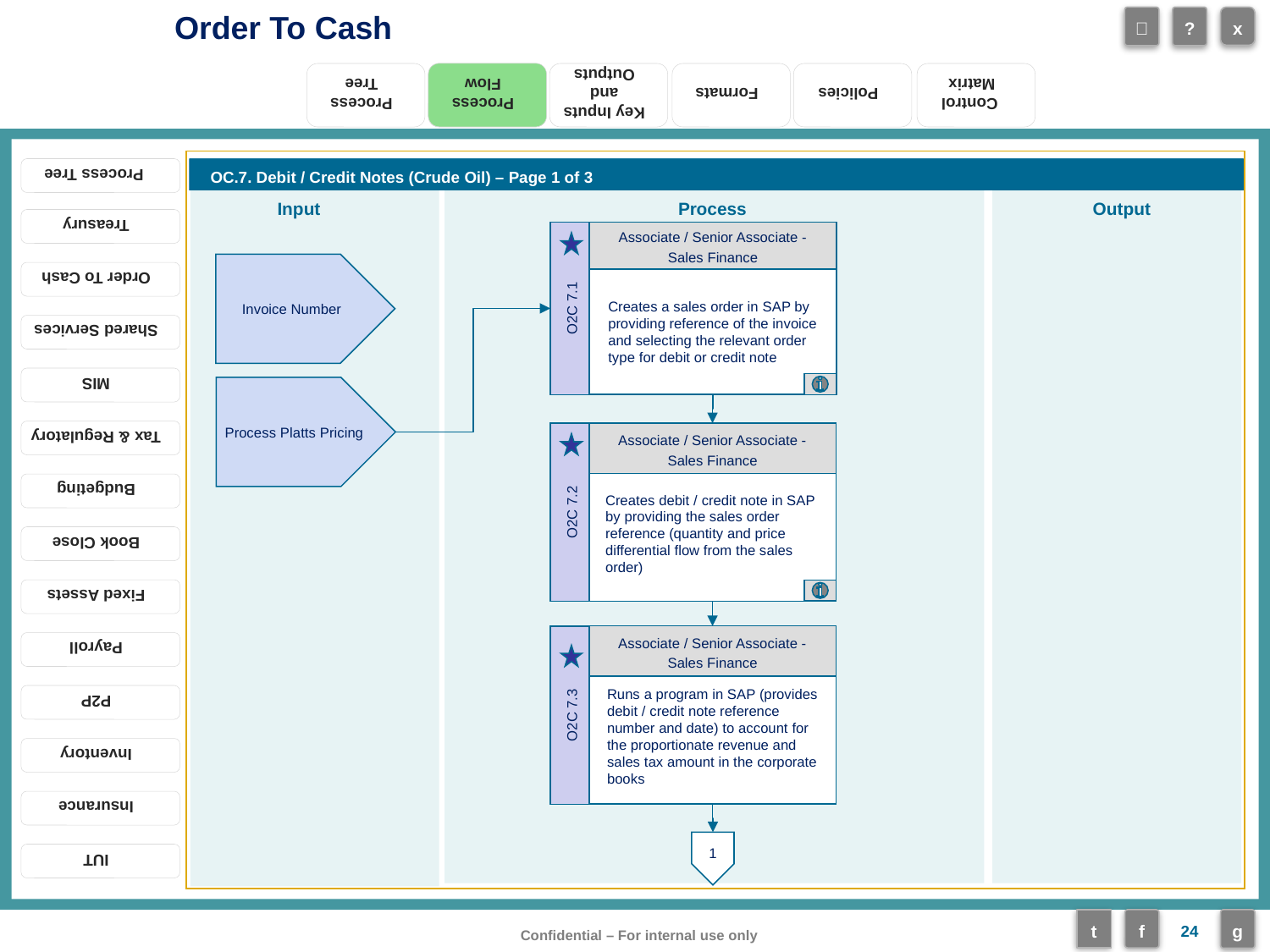

Process Flow
OC.7. Debit / Credit Notes (Crude Oil) – Page 1 of 3
Associate / Senior Associate - Sales Finance
Creates a sales order in SAP by providing reference of the invoice and selecting the relevant order type for debit or credit note
O2C 7.1

Invoice Number

 Process Platts Pricing
Associate / Senior Associate - Sales Finance
Creates debit / credit note in SAP  by providing the sales order reference (quantity and price differential flow from the sales order)
O2C 7.2

Associate / Senior Associate - Sales Finance
Runs a program in SAP (provides debit / credit note reference number and date) to account for the proportionate revenue and sales tax amount in the corporate books
O2C 7.3

1
24